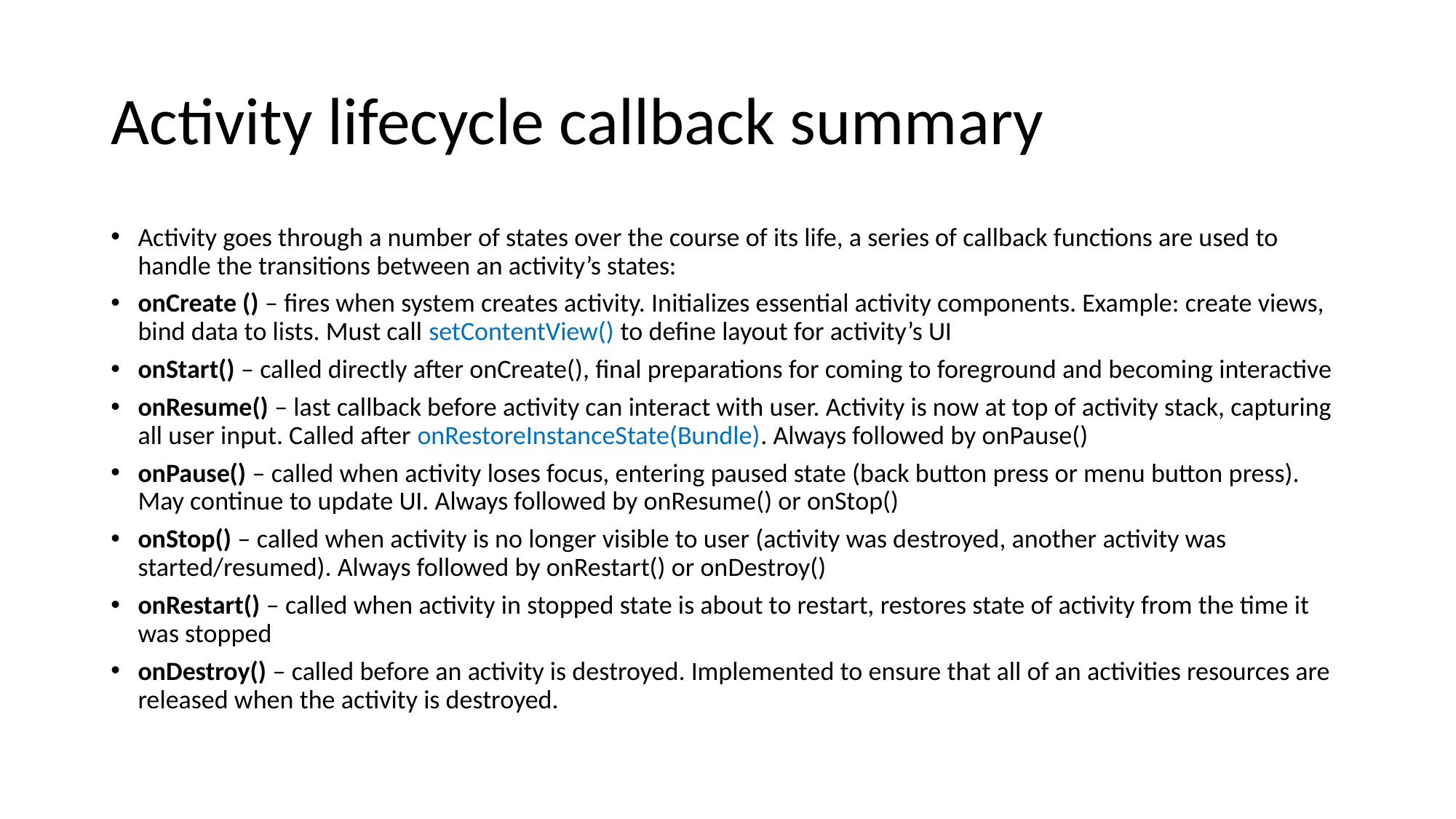

# Activity lifecycle callback summary
Activity goes through a number of states over the course of its life, a series of callback functions are used to handle the transitions between an activity’s states:
onCreate () – fires when system creates activity. Initializes essential activity components. Example: create views, bind data to lists. Must call setContentView() to define layout for activity’s UI
onStart() – called directly after onCreate(), final preparations for coming to foreground and becoming interactive
onResume() – last callback before activity can interact with user. Activity is now at top of activity stack, capturing all user input. Called after onRestoreInstanceState(Bundle). Always followed by onPause()
onPause() – called when activity loses focus, entering paused state (back button press or menu button press). May continue to update UI. Always followed by onResume() or onStop()
onStop() – called when activity is no longer visible to user (activity was destroyed, another activity was started/resumed). Always followed by onRestart() or onDestroy()
onRestart() – called when activity in stopped state is about to restart, restores state of activity from the time it was stopped
onDestroy() – called before an activity is destroyed. Implemented to ensure that all of an activities resources are released when the activity is destroyed.